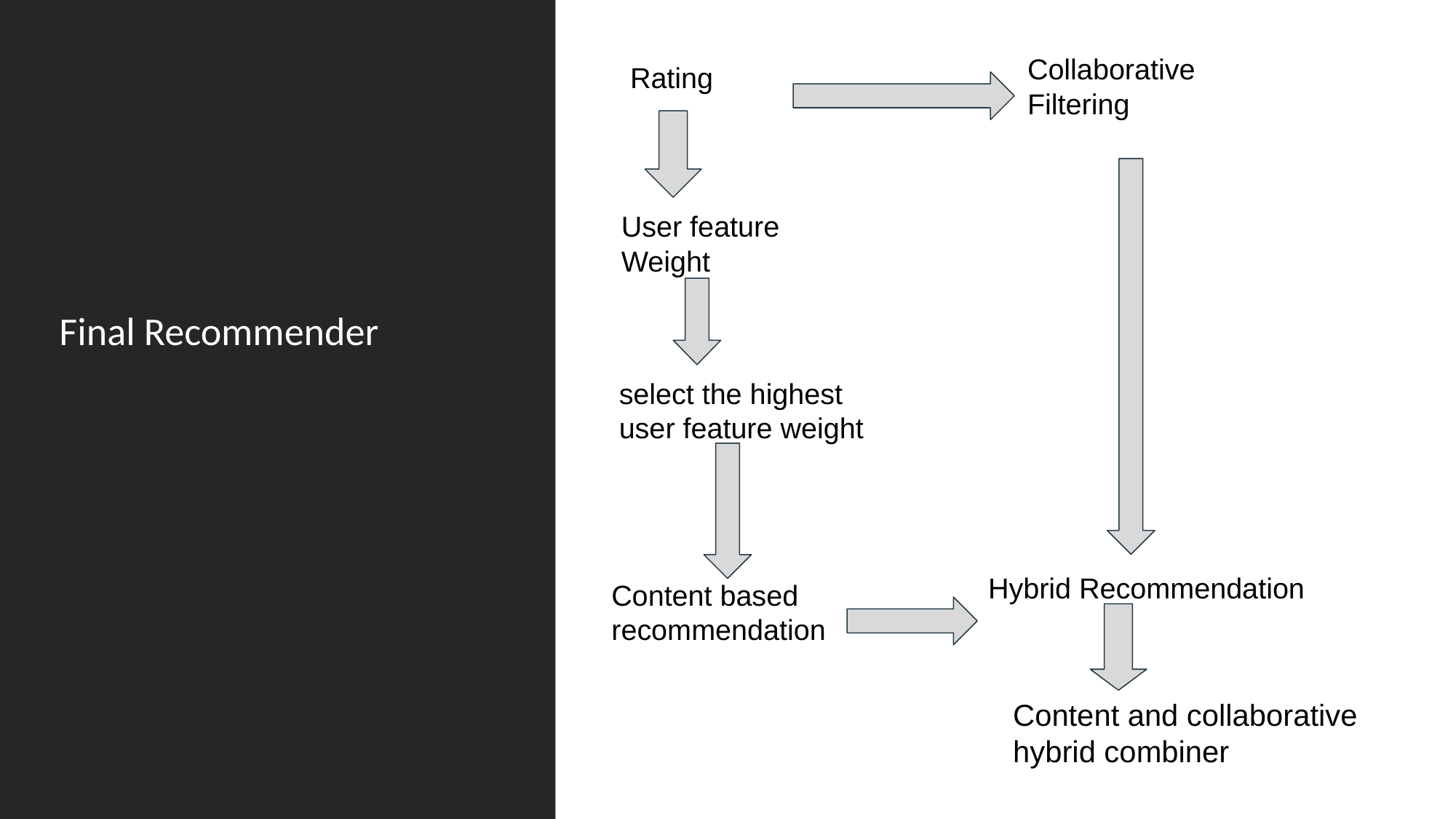

Collaborative Filtering
Rating

User feature
Weight

  Final Recommender
select the highest user feature weight

Hybrid Recommendation
Content based recommendation

Content and collaborative hybrid combiner